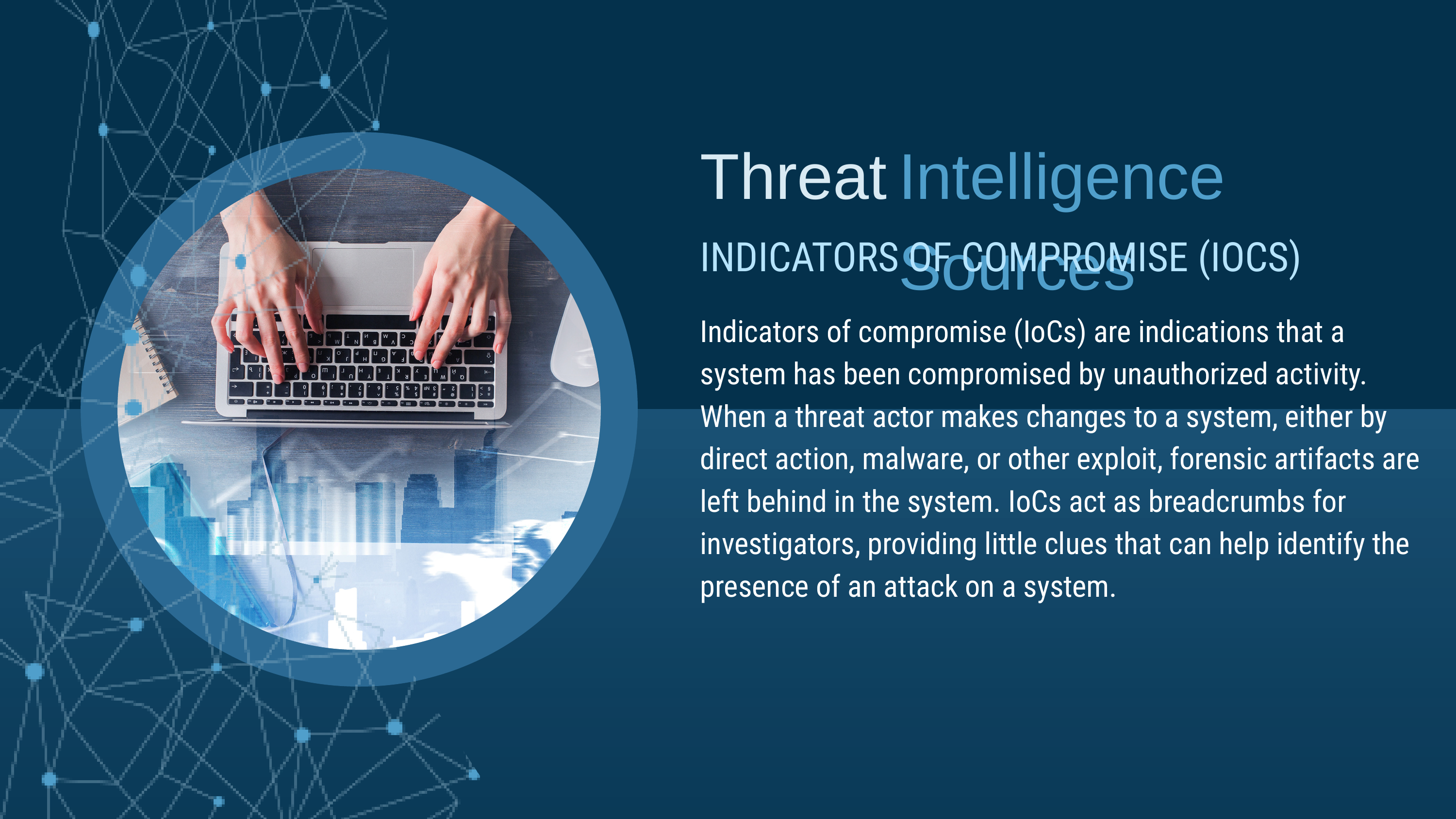

Threat
Intelligence Sources

INDICATORS OF COMPROMISE (IOCS)
Indicators of compromise (IoCs) are indications that a system has been compromised by unauthorized activity. When a threat actor makes changes to a system, either by direct action, malware, or other exploit, forensic artifacts are left behind in the system. IoCs act as breadcrumbs for investigators, providing little clues that can help identify the presence of an attack on a system.